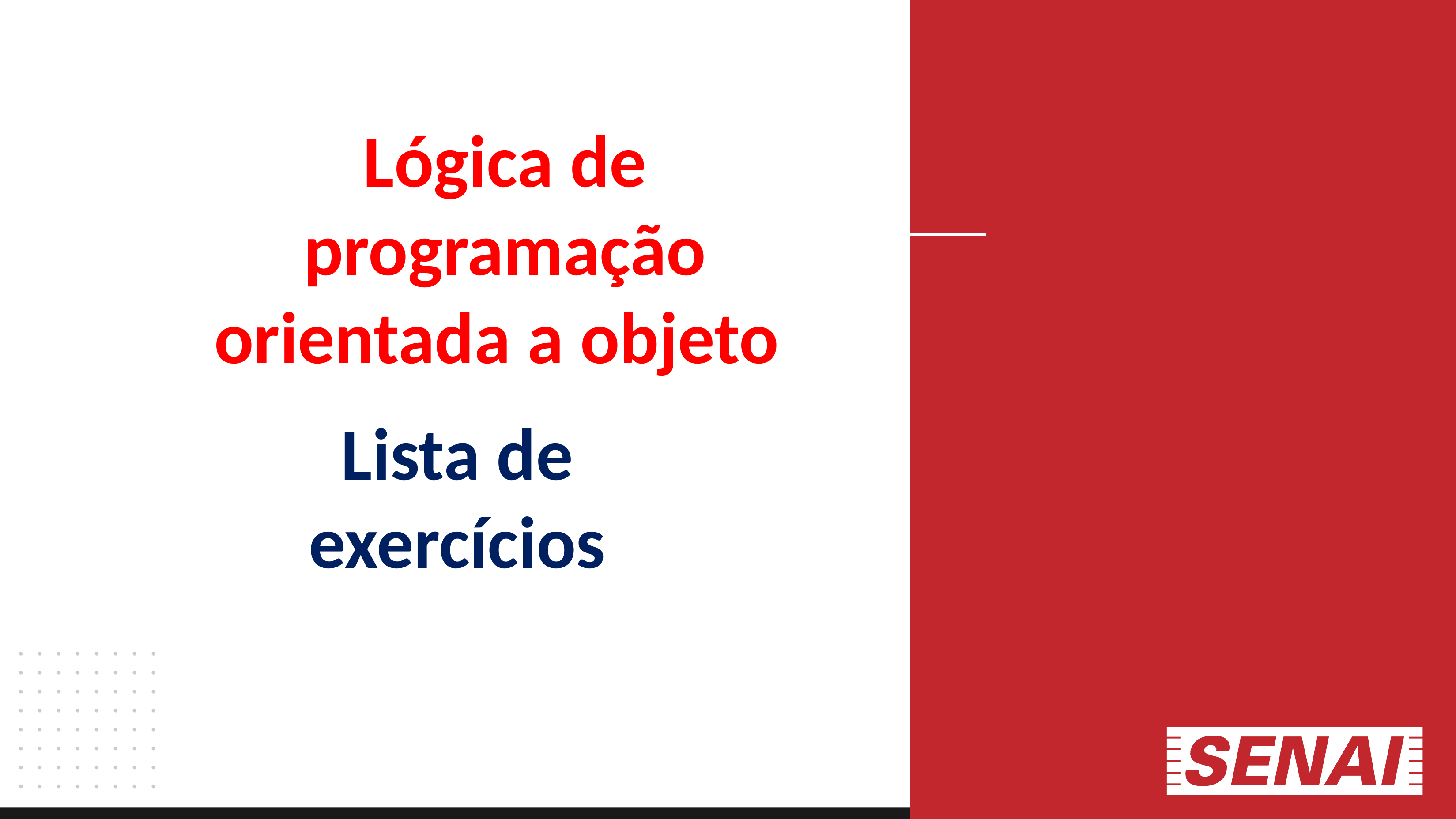

Lógica de programação orientada a objeto

Lista de exercícios